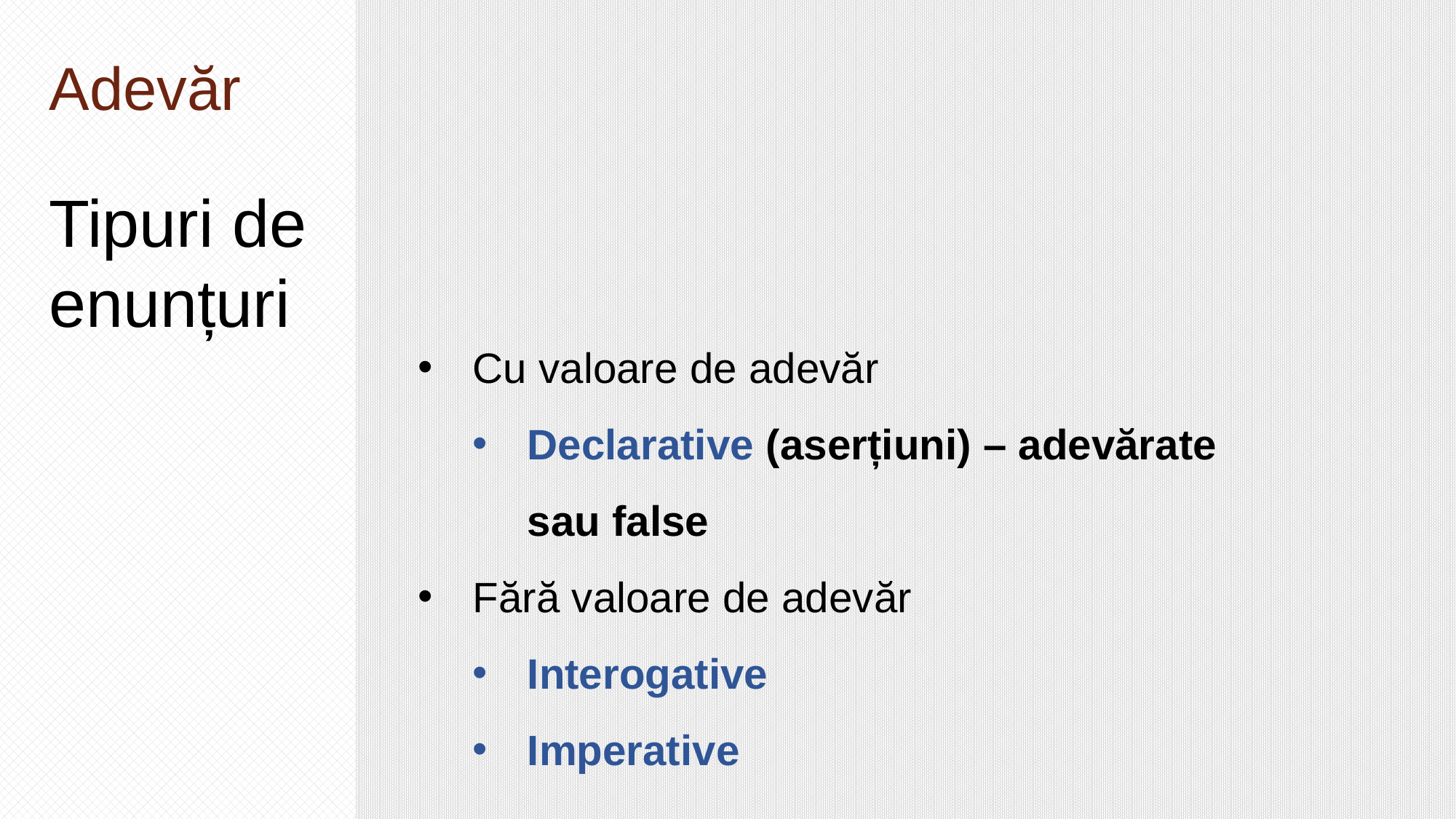

Adevăr
Tipuri de enunțuri
Cu valoare de adevăr
Declarative (aserțiuni) – adevărate sau false
Fără valoare de adevăr
Interogative
Imperative